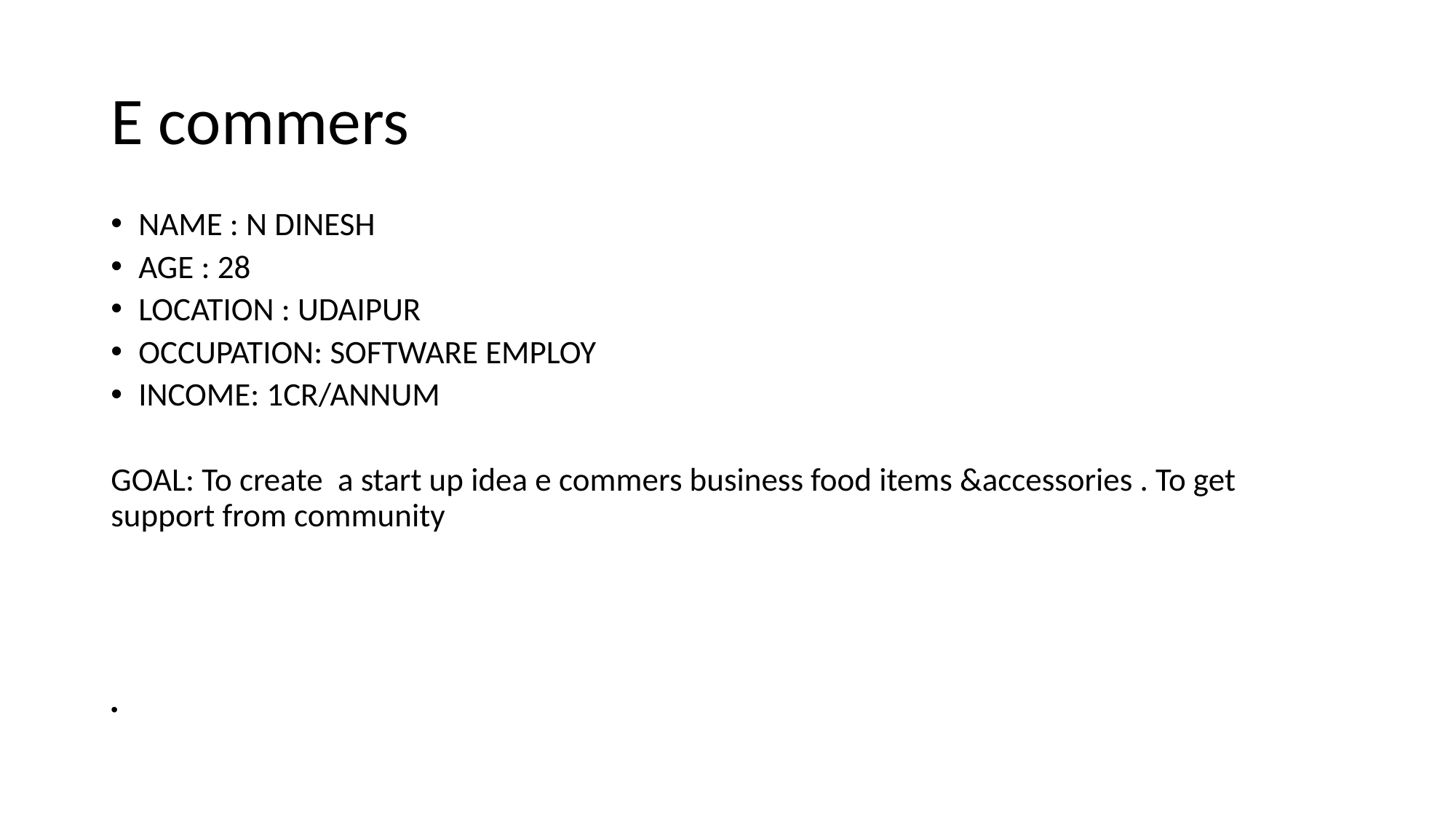

# E commers
NAME : N DINESH
AGE : 28
LOCATION : UDAIPUR
OCCUPATION: SOFTWARE EMPLOY
INCOME: 1CR/ANNUM

GOAL: To create  a start up idea e commers business food items &accessories . To get support from community